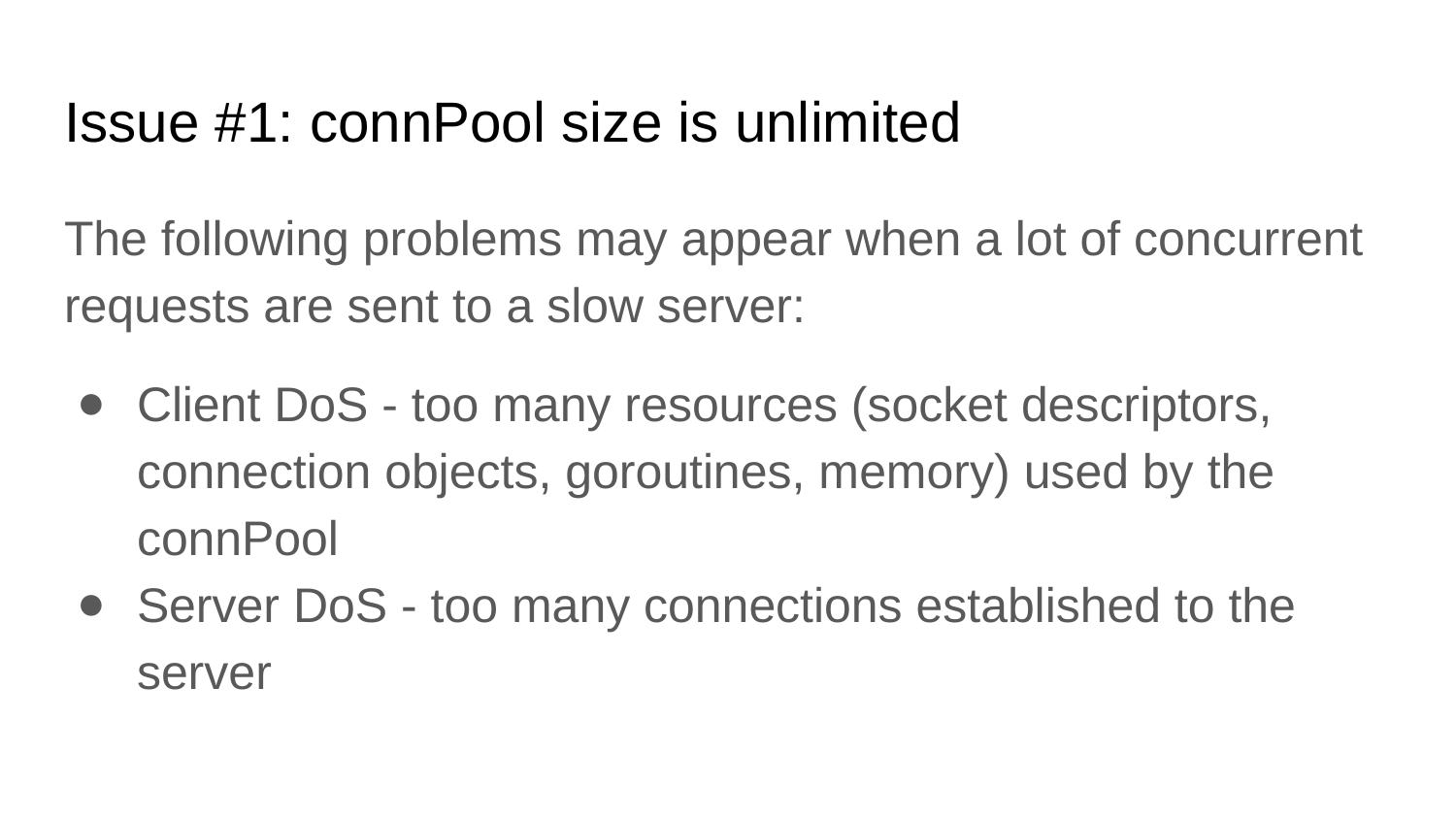

# Issue #1: connPool size is unlimited
The following problems may appear when a lot of concurrent requests are sent to a slow server:
Client DoS - too many resources (socket descriptors, connection objects, goroutines, memory) used by the connPool
Server DoS - too many connections established to the server